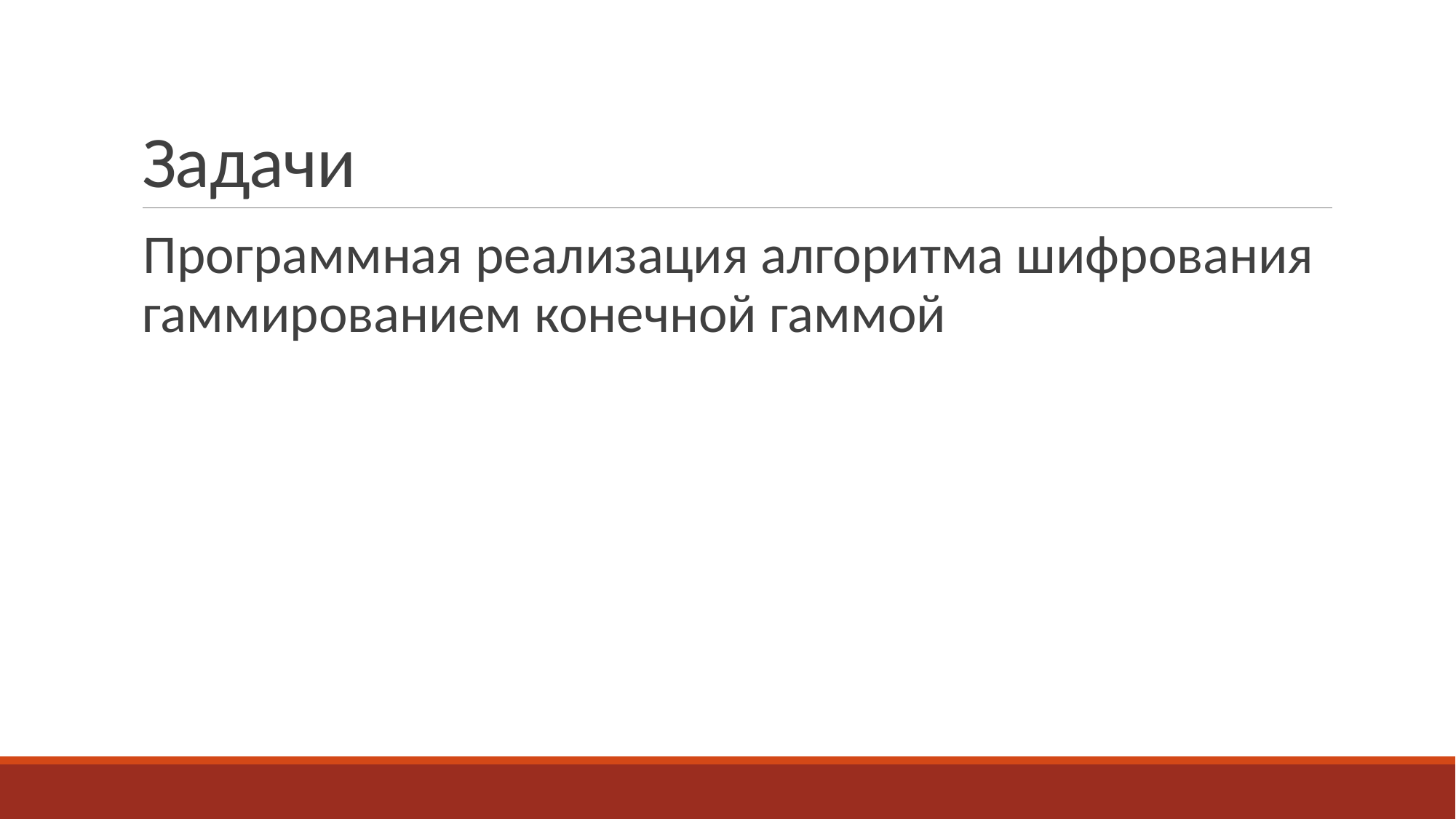

# Задачи
Программная реализация алгоритма шифрования гаммированием конечной гаммой